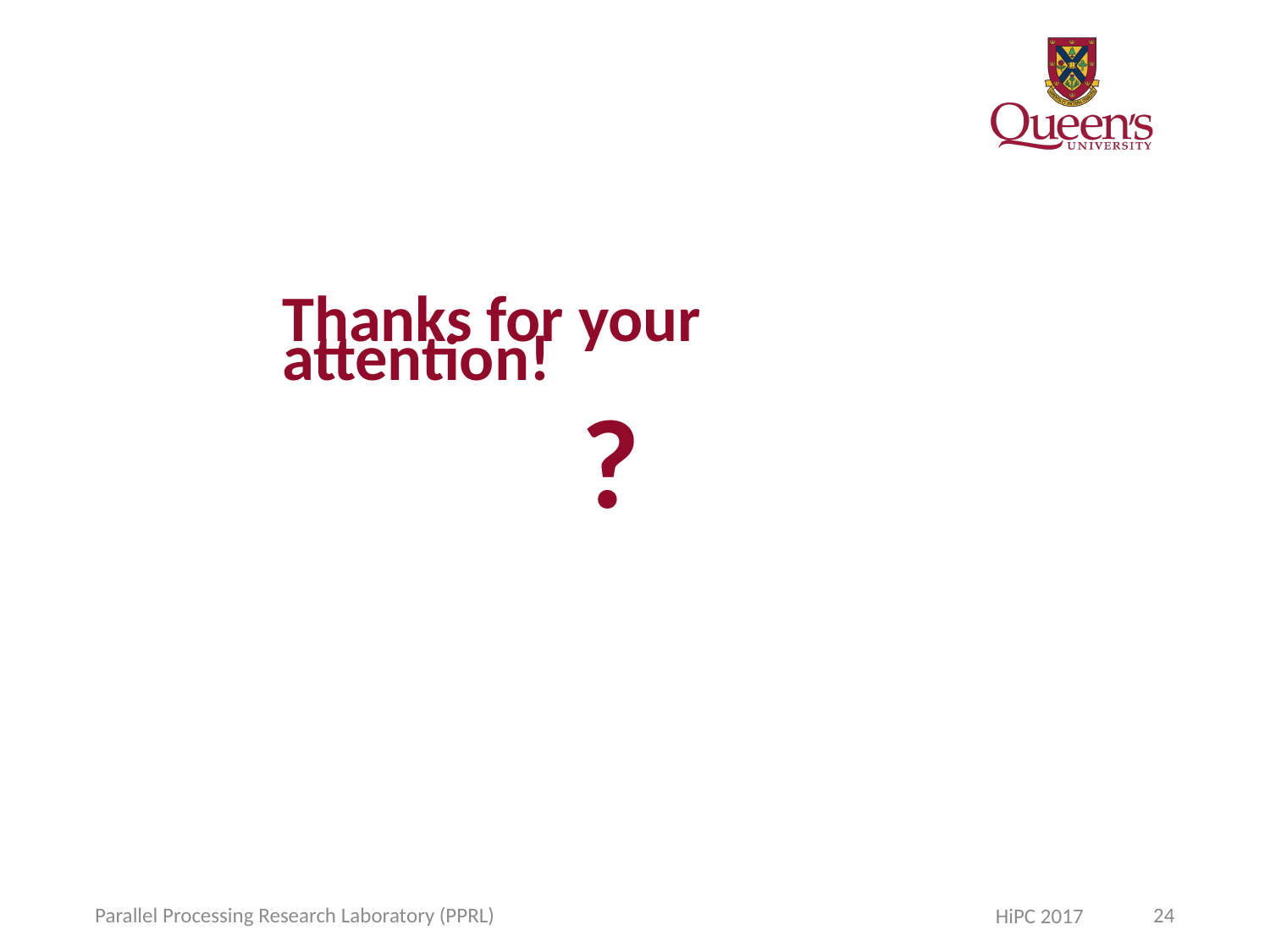

Thanks for your attention!
# ?

Parallel Processing Research Laboratory (PPRL)
24